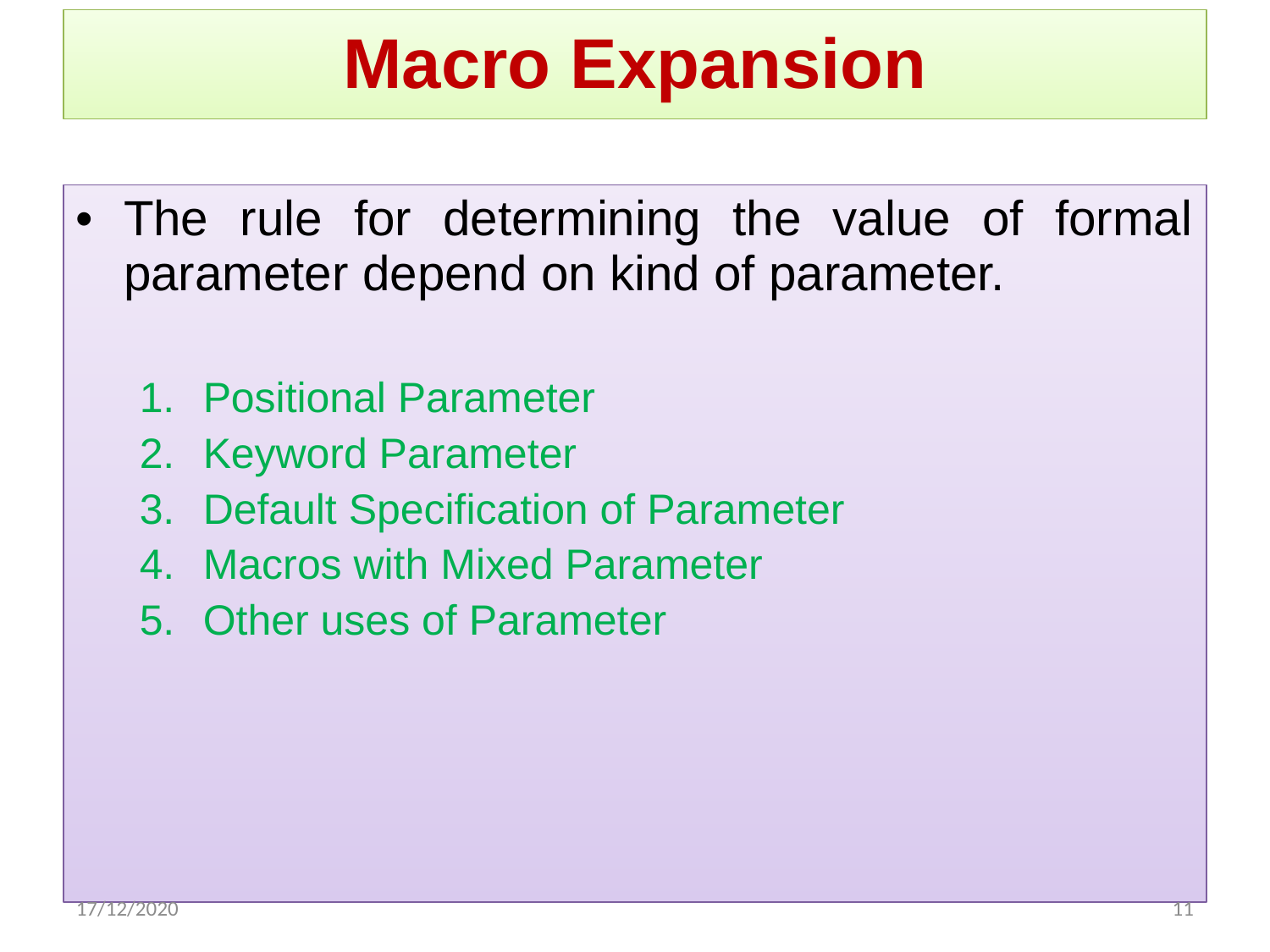

Macro Expansion
The rule for determining the value of formal parameter depend on kind of parameter.

Positional Parameter
Keyword Parameter
Default Specification of Parameter
Macros with Mixed Parameter
Other uses of Parameter

17/12/2020
11